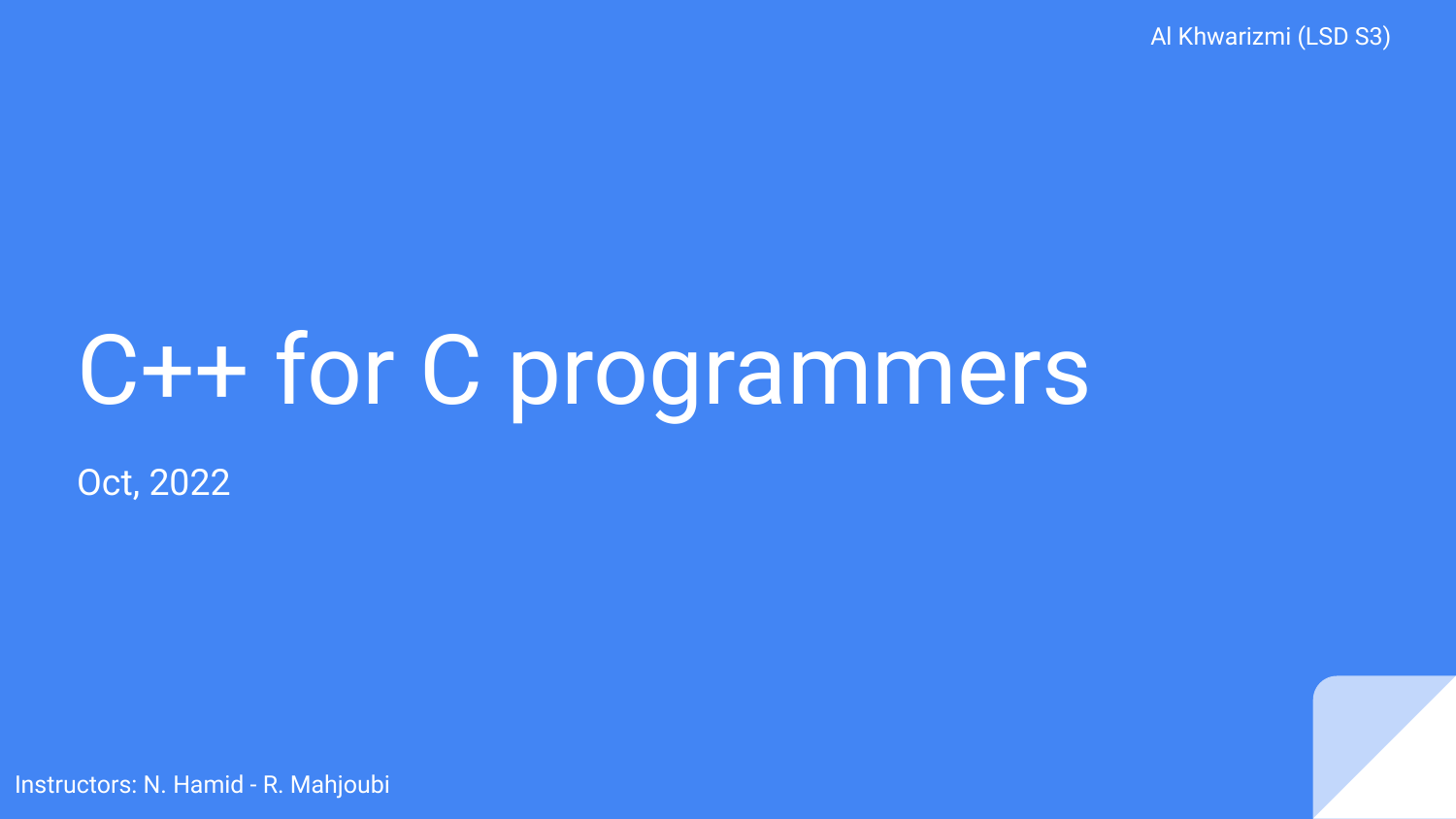

Al Khwarizmi (LSD S3)
# C++ for C programmers
Oct, 2022
Instructors: N. Hamid - R. Mahjoubi